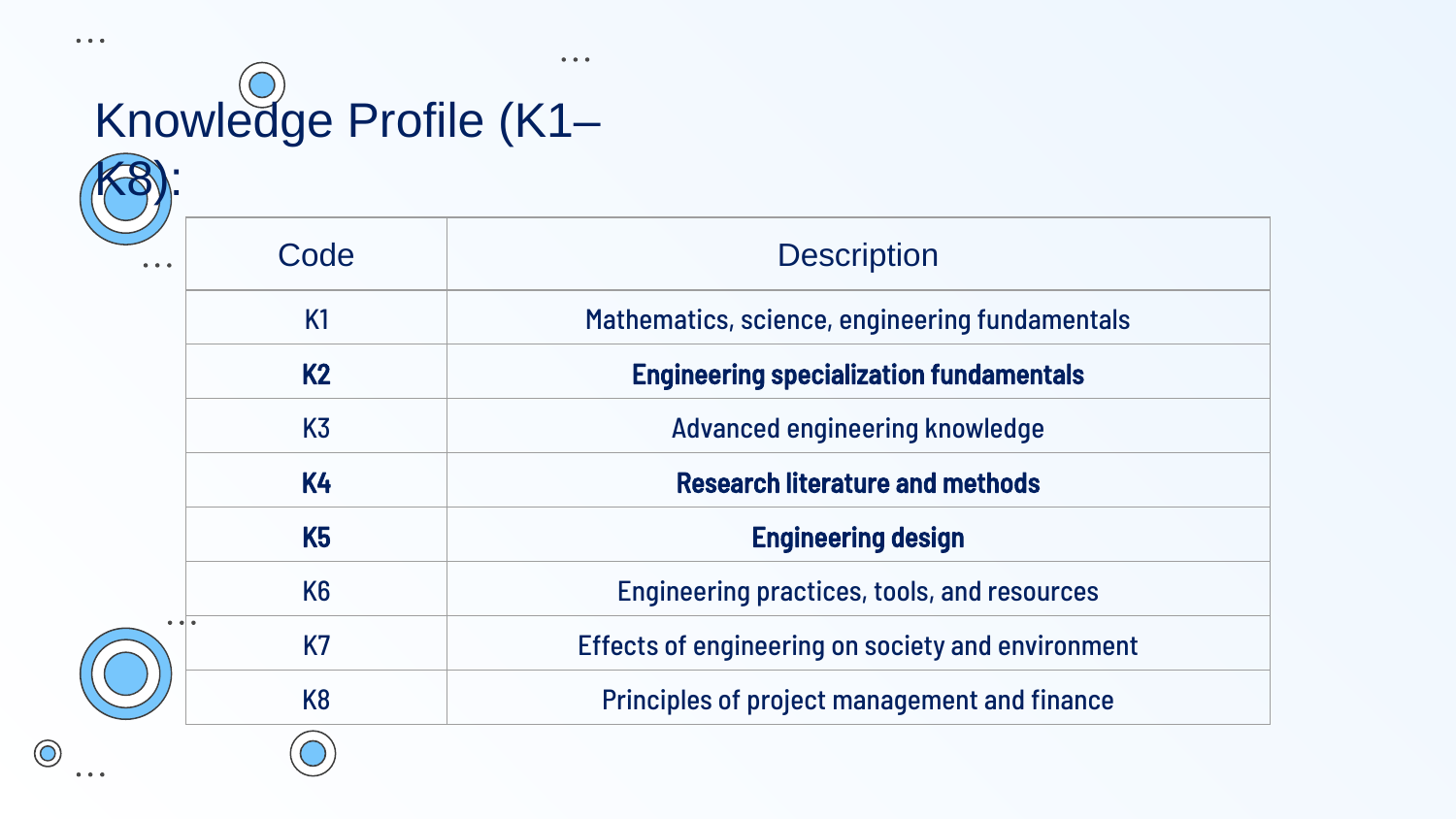

Knowledge Profile (K1–K8):
| Code | Description |
| --- | --- |
| K1 | Mathematics, science, engineering fundamentals |
| K2 | Engineering specialization fundamentals |
| K3 | Advanced engineering knowledge |
| K4 | Research literature and methods |
| K5 | Engineering design |
| K6 | Engineering practices, tools, and resources |
| K7 | Effects of engineering on society and environment |
| K8 | Principles of project management and finance |